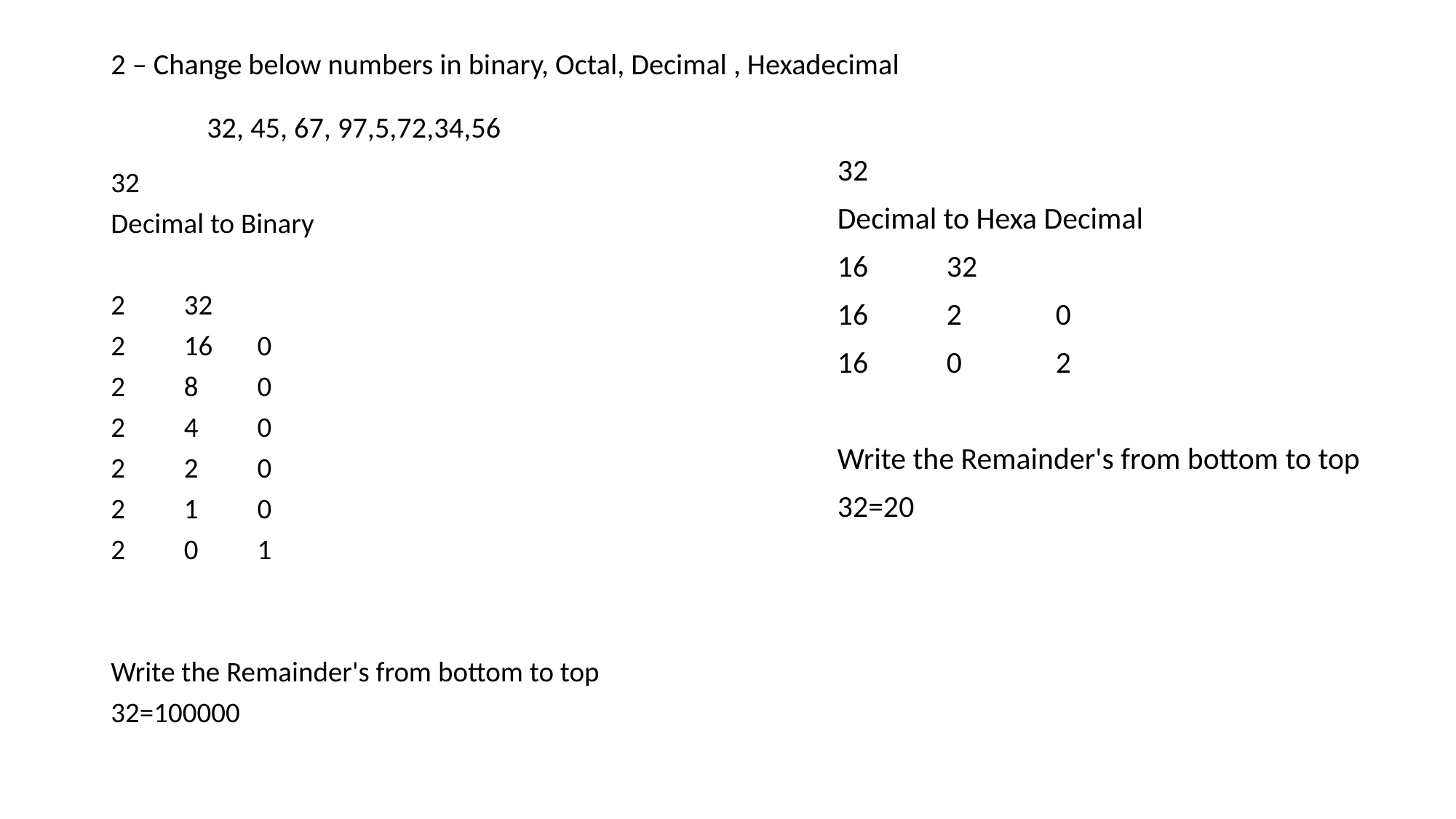

# 2 – Change below numbers in binary, Octal, Decimal , Hexadecimal 32, 45, 67, 97,5,72,34,56
32
Decimal to Hexa Decimal
16	32
16	2	0
16	0	2

Write the Remainder's from bottom to top
32=20

32
Decimal to Binary

2	32
2	16	0
2	8	0
2	4	0
2	2	0
2	1	0
2	0	1

Write the Remainder's from bottom to top
32=100000